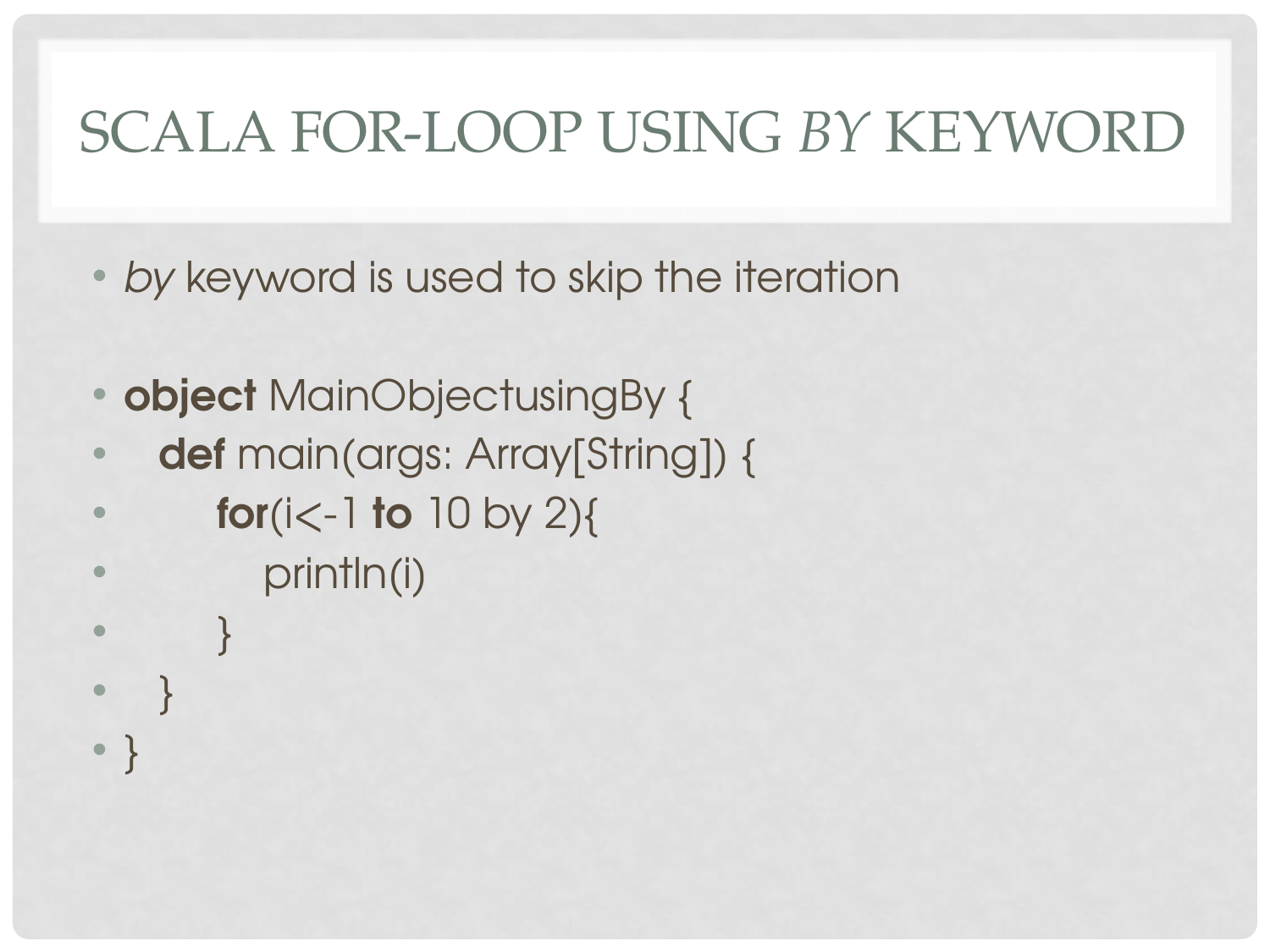

# Scala for-loop using by keyword
by keyword is used to skip the iteration

object MainObjectusingBy {
   def main(args: Array[String]) {
        for(i<-1 to 10 by 2){
            println(i)
        }
   }
}